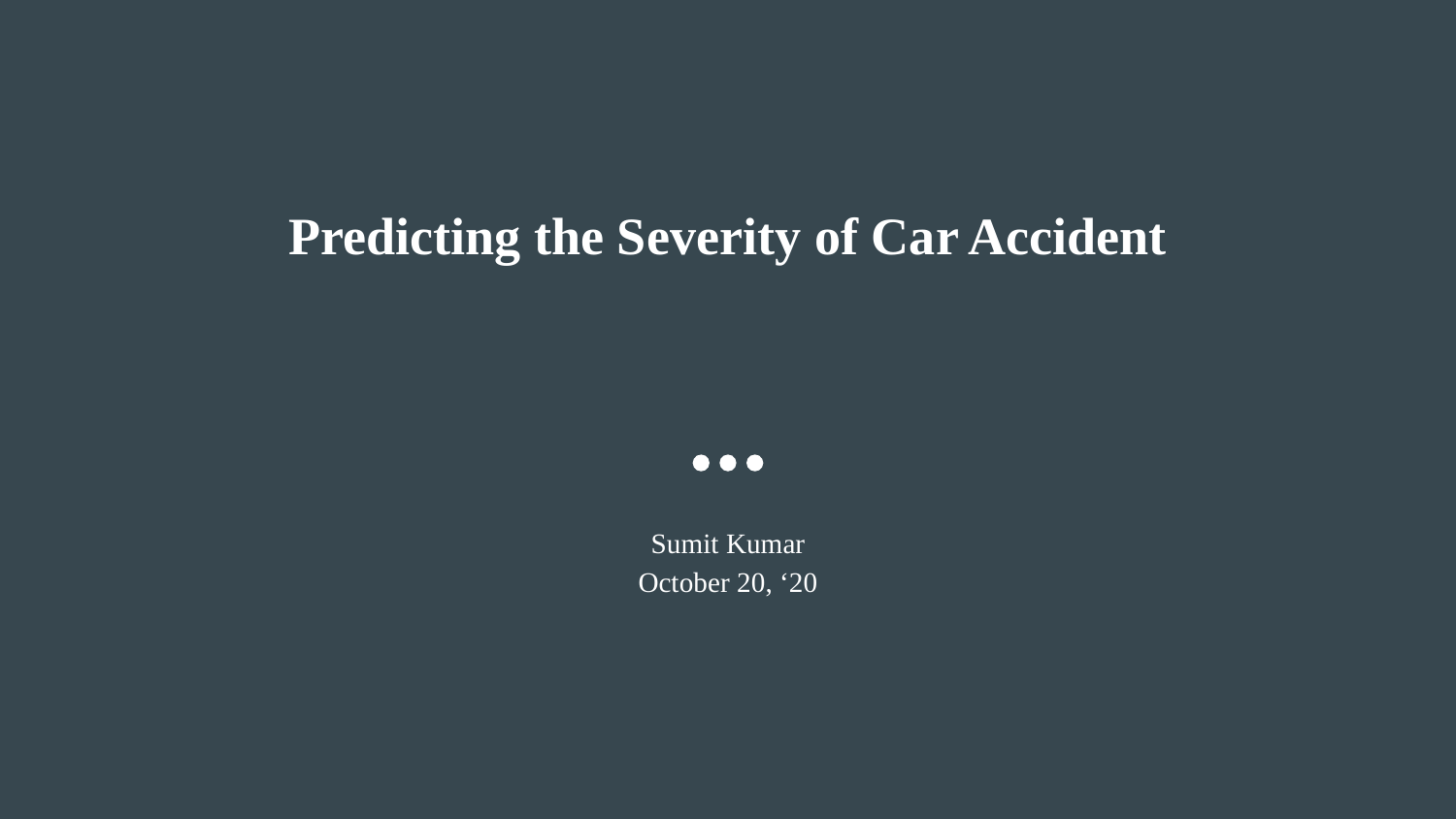

# Predicting the Severity of Car Accident

Sumit Kumar
October 20, ‘20